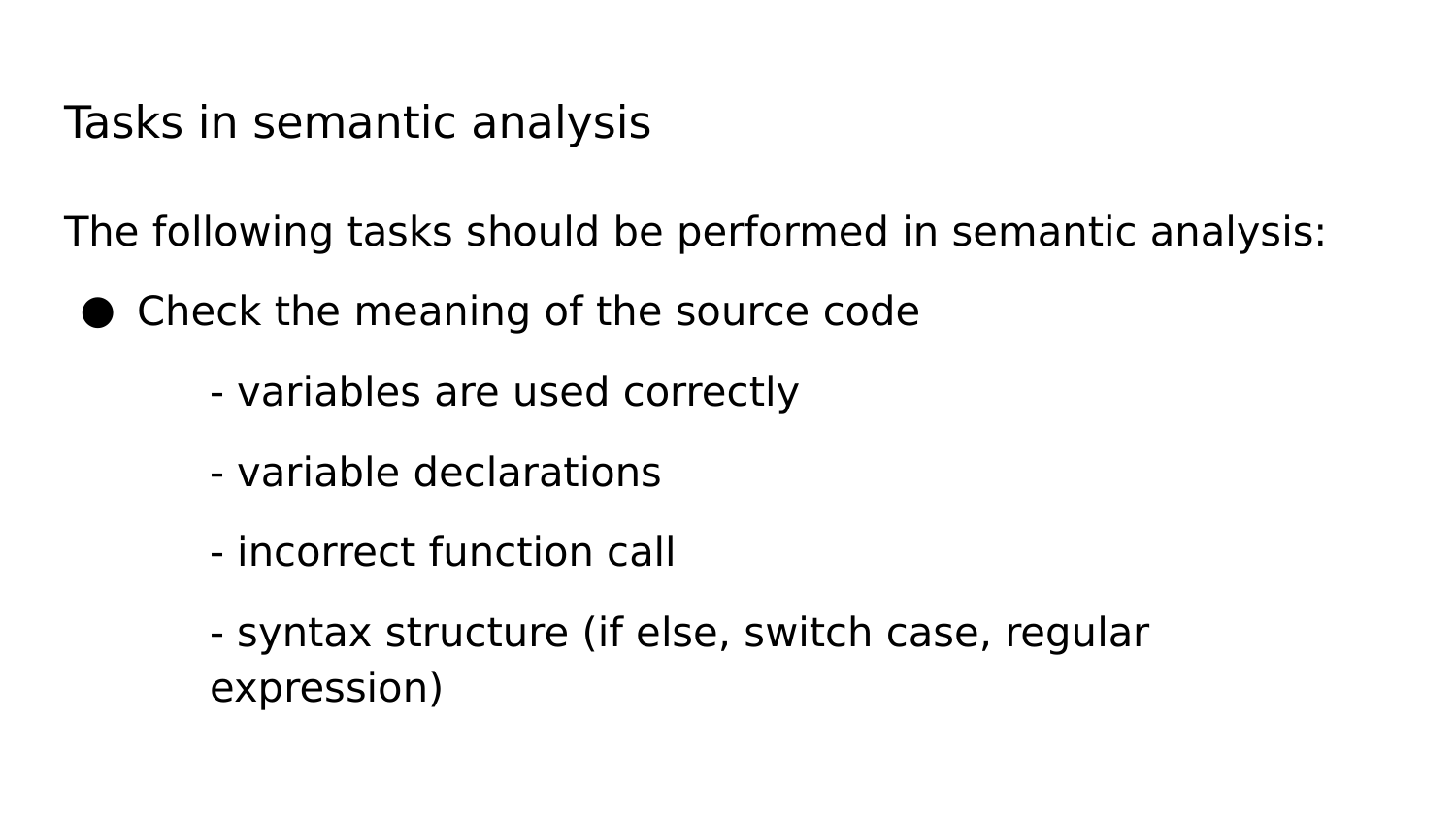

# Tasks in semantic analysis
The following tasks should be performed in semantic analysis:
Check the meaning of the source code
- variables are used correctly
- variable declarations
- incorrect function call
- syntax structure (if else, switch case, regular expression)